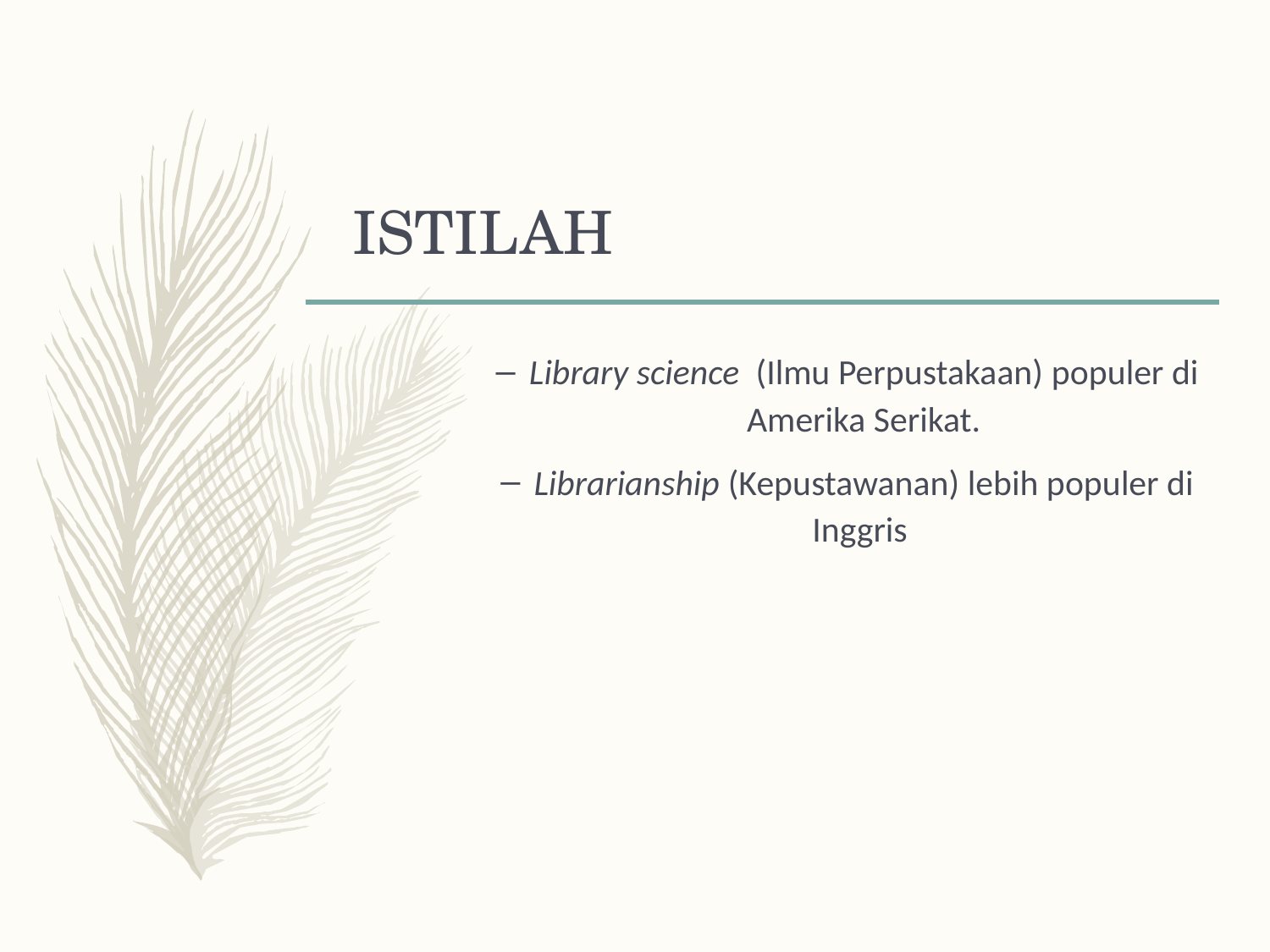

# ISTILAH
Library science  (Ilmu Perpustakaan) populer di Amerika Serikat.
Librarianship (Kepustawanan) lebih populer di Inggris